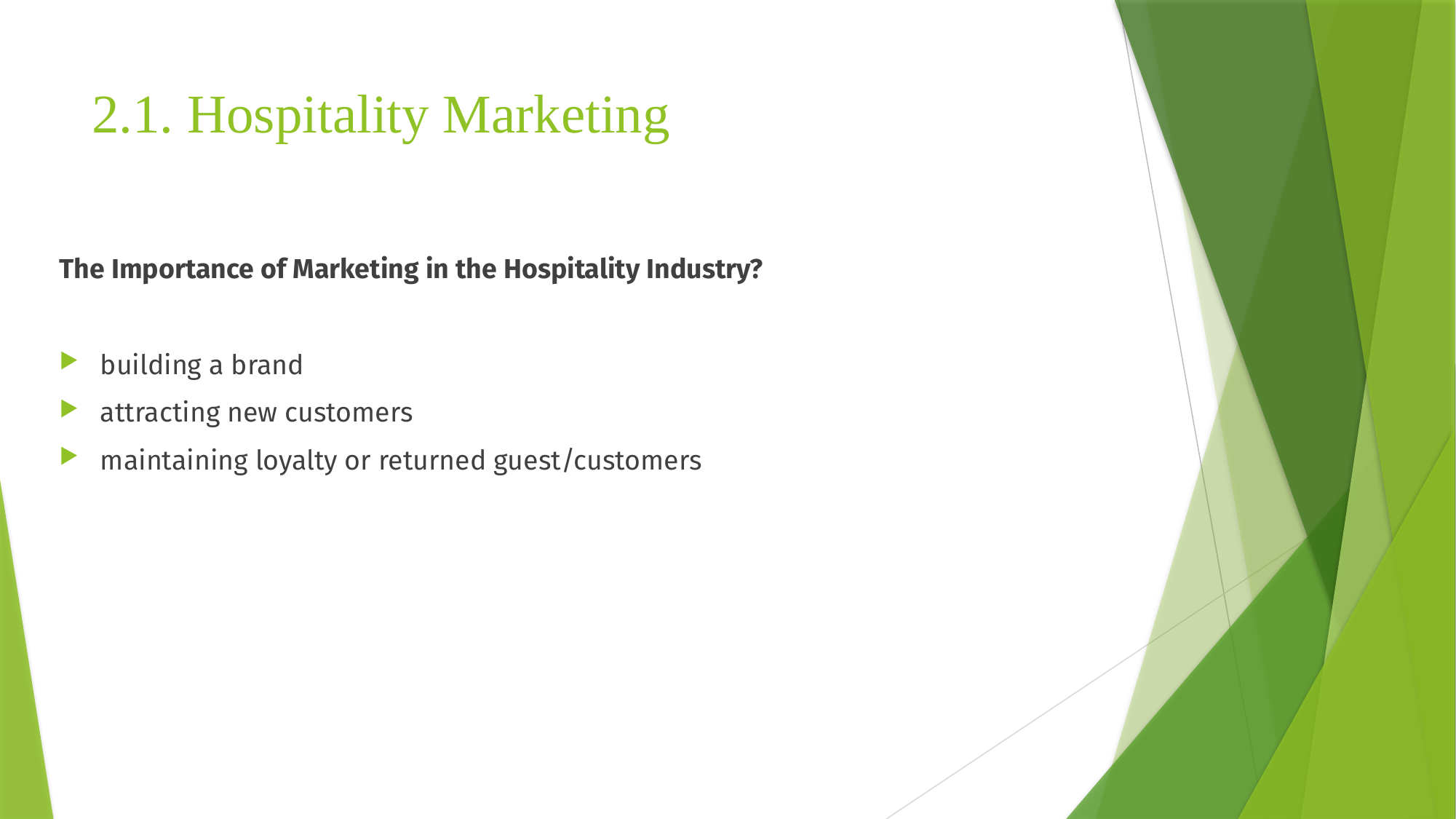

# 2.1. Hospitality Marketing
The Importance of Marketing in the Hospitality Industry?

building a brand
attracting new customers
maintaining loyalty or returned guest/customers